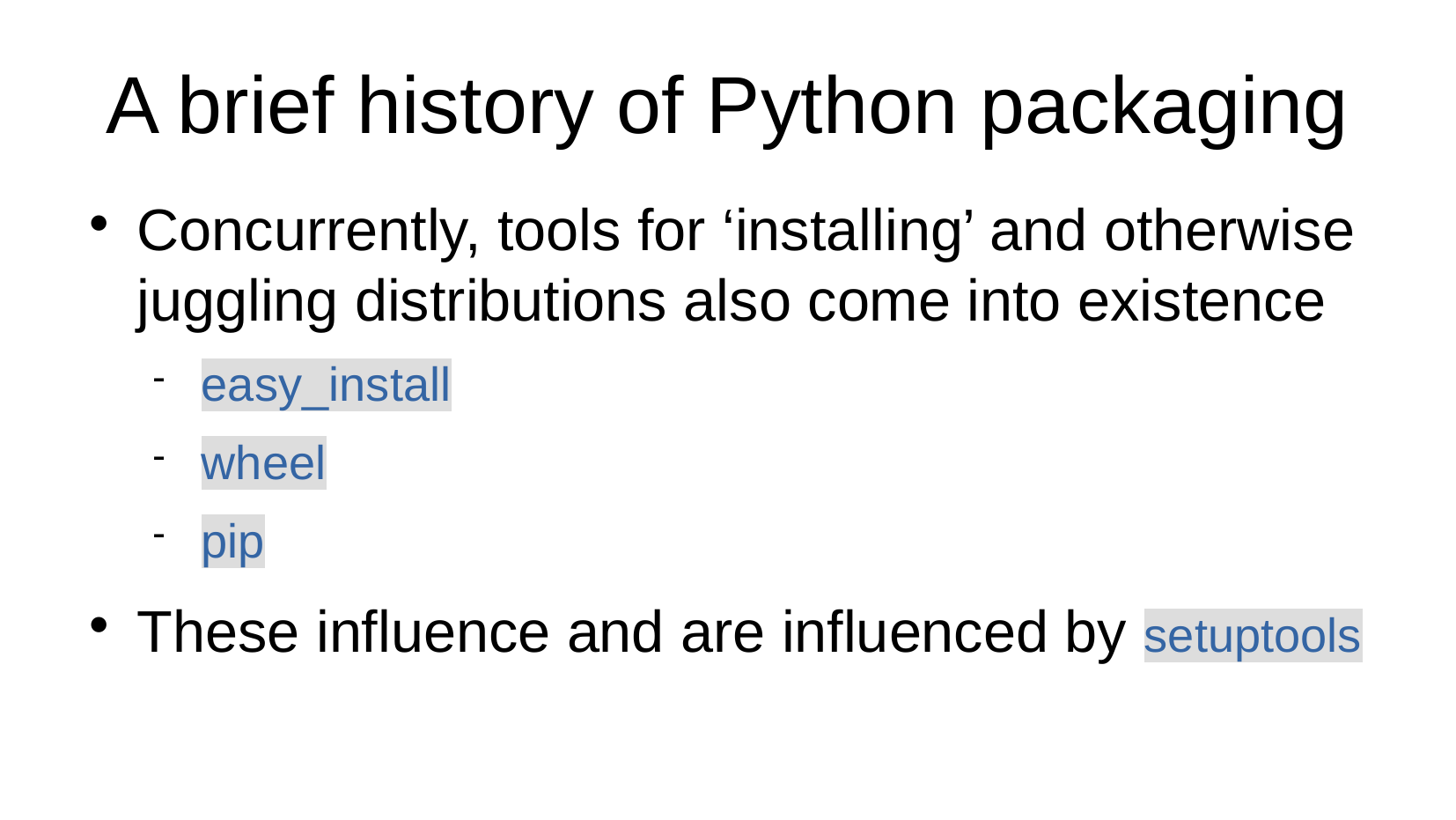

# A brief history of Python packaging
Concurrently, tools for ‘installing’ and otherwise juggling distributions also come into existence
easy_install
wheel
pip
These influence and are influenced by setuptools